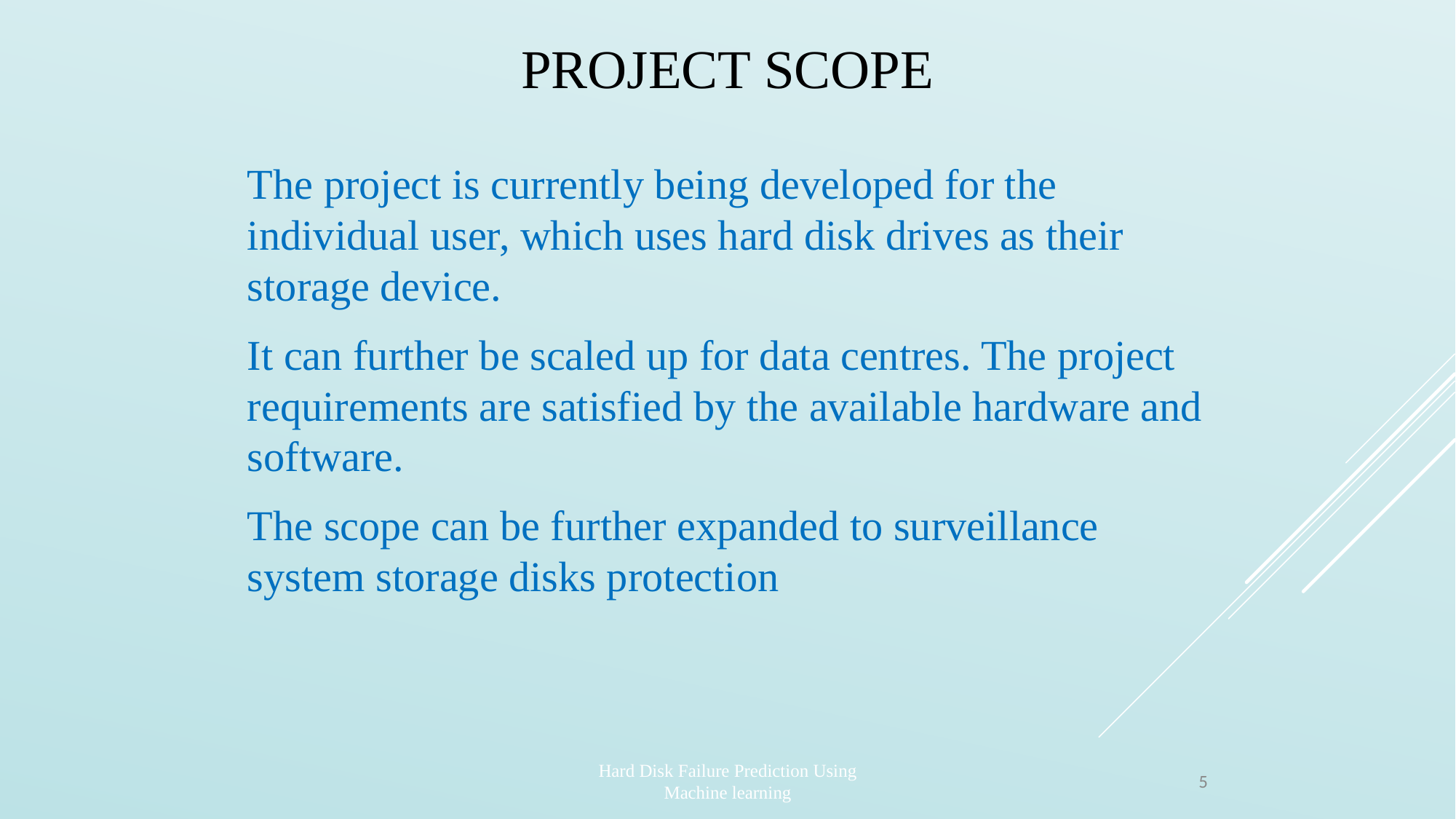

# Project Scope
The project is currently being developed for the individual user, which uses hard disk drives as their storage device.
It can further be scaled up for data centres. The project requirements are satisfied by the available hardware and software.
The scope can be further expanded to surveillance system storage disks protection
Hard Disk Failure Prediction Using Machine learning
5